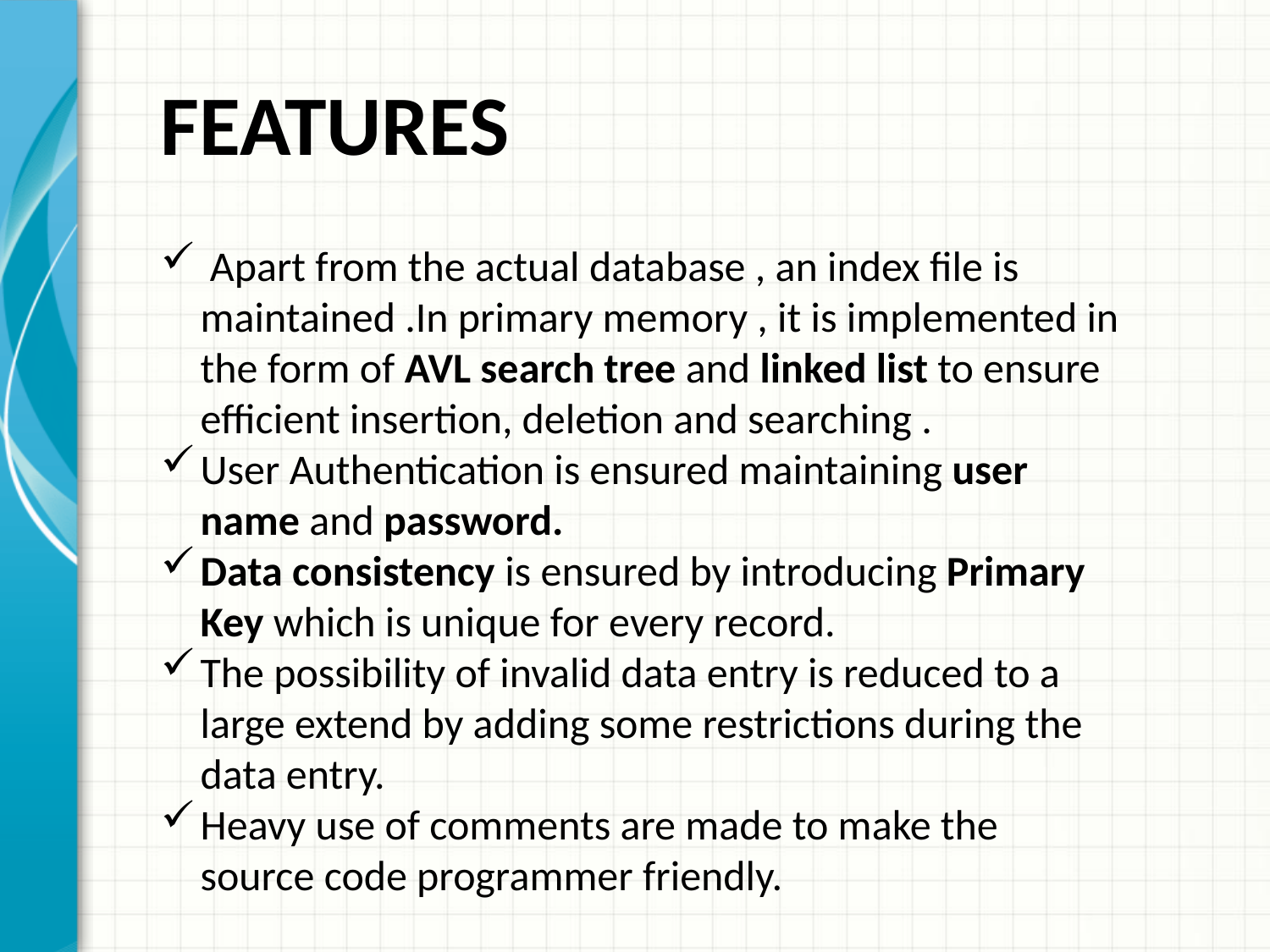

# FEATURES
 Apart from the actual database , an index file is maintained .In primary memory , it is implemented in the form of AVL search tree and linked list to ensure efficient insertion, deletion and searching .
User Authentication is ensured maintaining user name and password.
Data consistency is ensured by introducing Primary Key which is unique for every record.
The possibility of invalid data entry is reduced to a large extend by adding some restrictions during the data entry.
Heavy use of comments are made to make the source code programmer friendly.